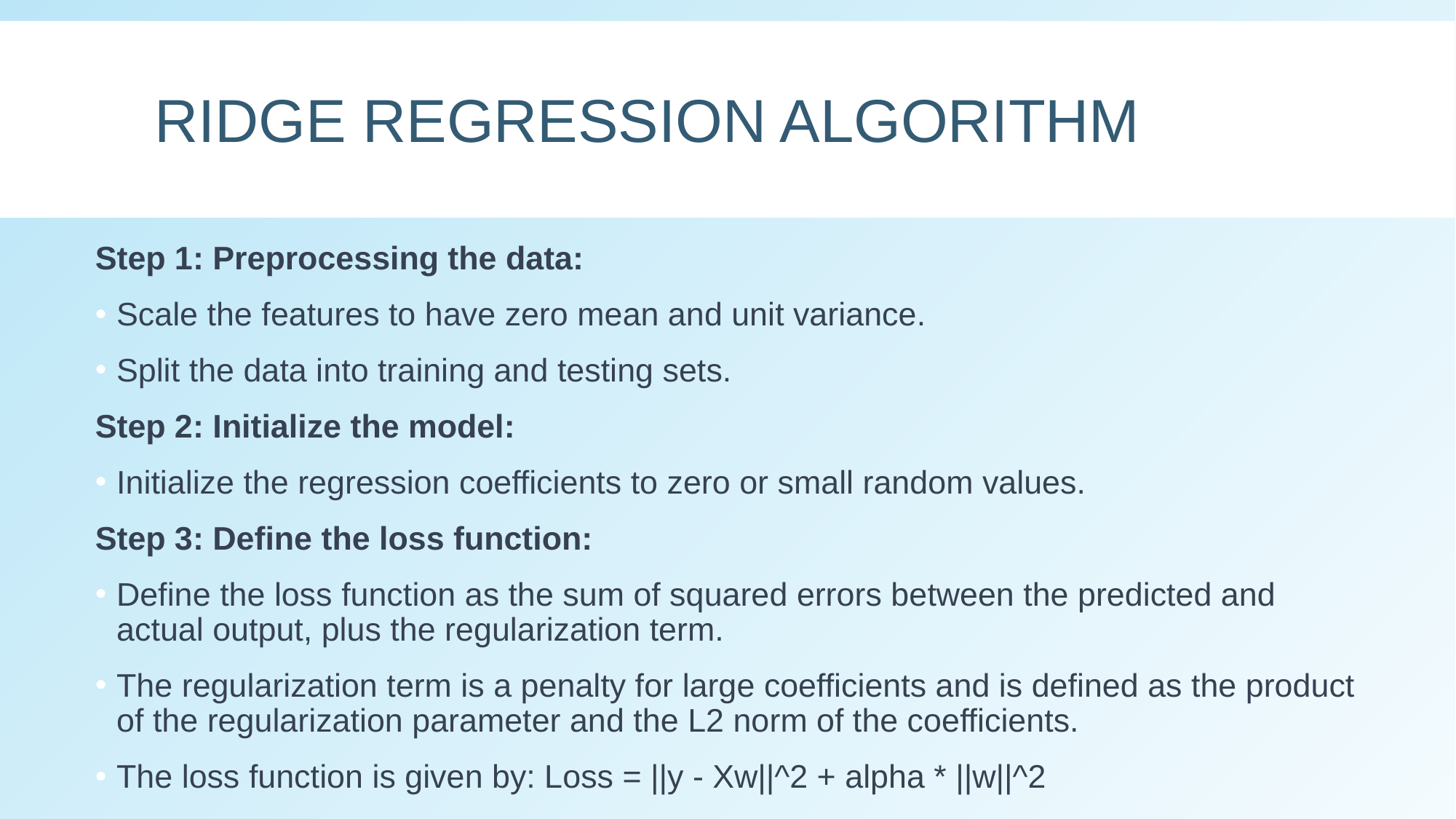

# Ridge regression algorithm
Step 1: Preprocessing the data:
Scale the features to have zero mean and unit variance.
Split the data into training and testing sets.
Step 2: Initialize the model:
Initialize the regression coefficients to zero or small random values.
Step 3: Define the loss function:
Define the loss function as the sum of squared errors between the predicted and actual output, plus the regularization term.
The regularization term is a penalty for large coefficients and is defined as the product of the regularization parameter and the L2 norm of the coefficients.
The loss function is given by: Loss = ||y - Xw||^2 + alpha * ||w||^2